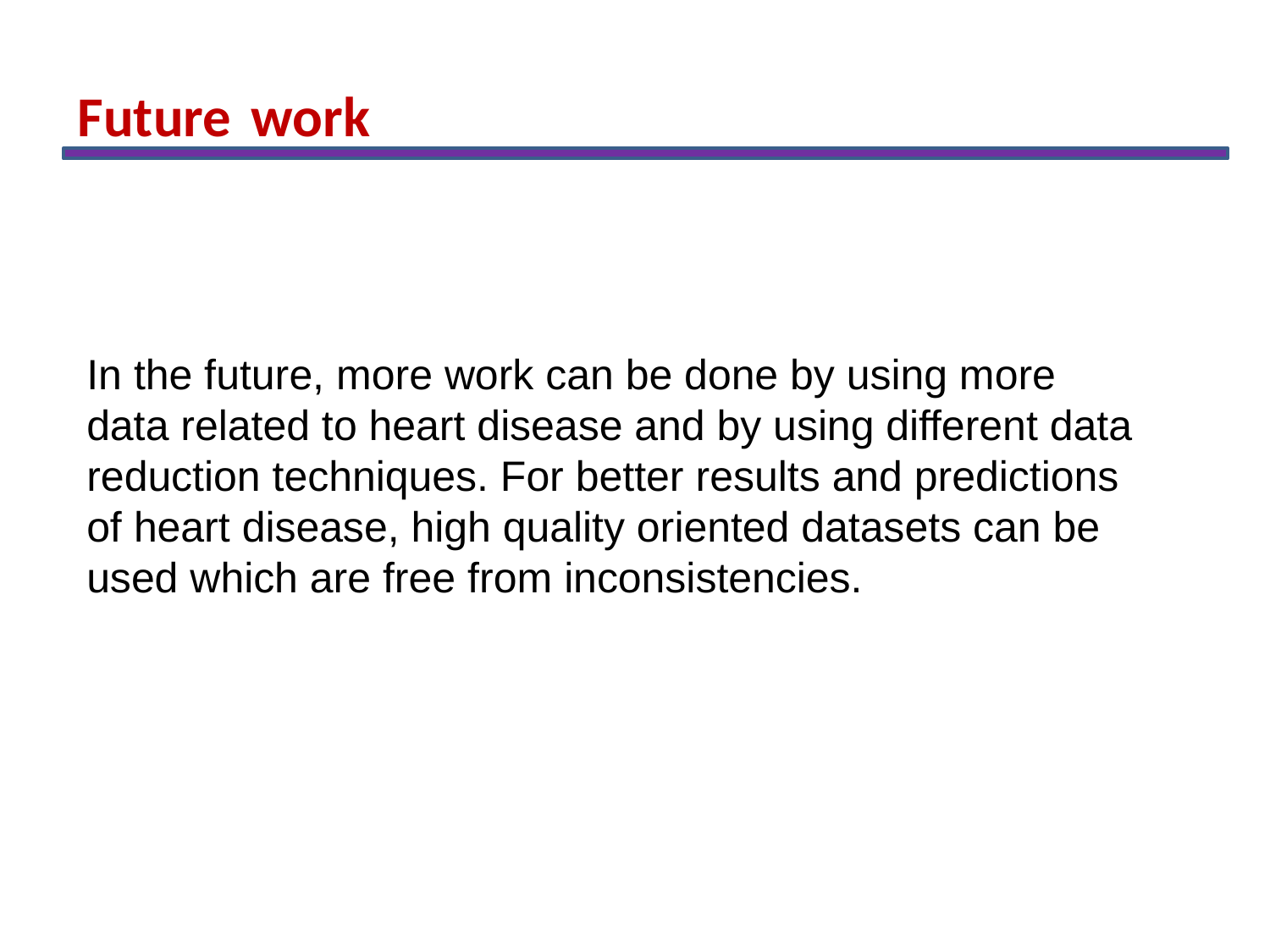

Future work

In the future, more work can be done by using more data related to heart disease and by using different data reduction techniques. For better results and predictions of heart disease, high quality oriented datasets can be used which are free from inconsistencies.